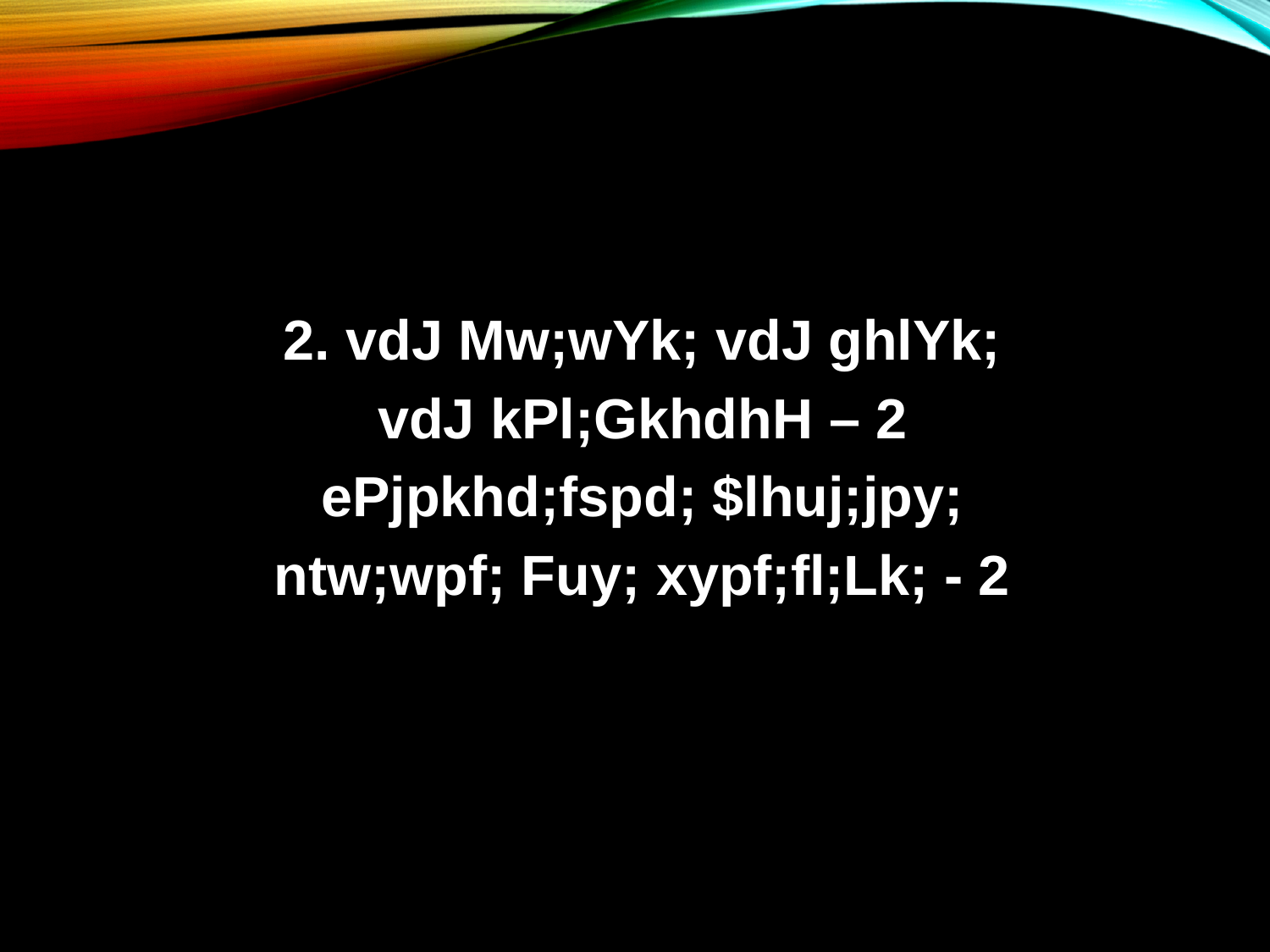

#
2. vdJ Mw;wYk; vdJ ghlYk;
vdJ kPl;GkhdhH – 2
ePjpkhd;fspd; $lhuj;jpy;
ntw;wpf; Fuy; xypf;fl;Lk; - 2